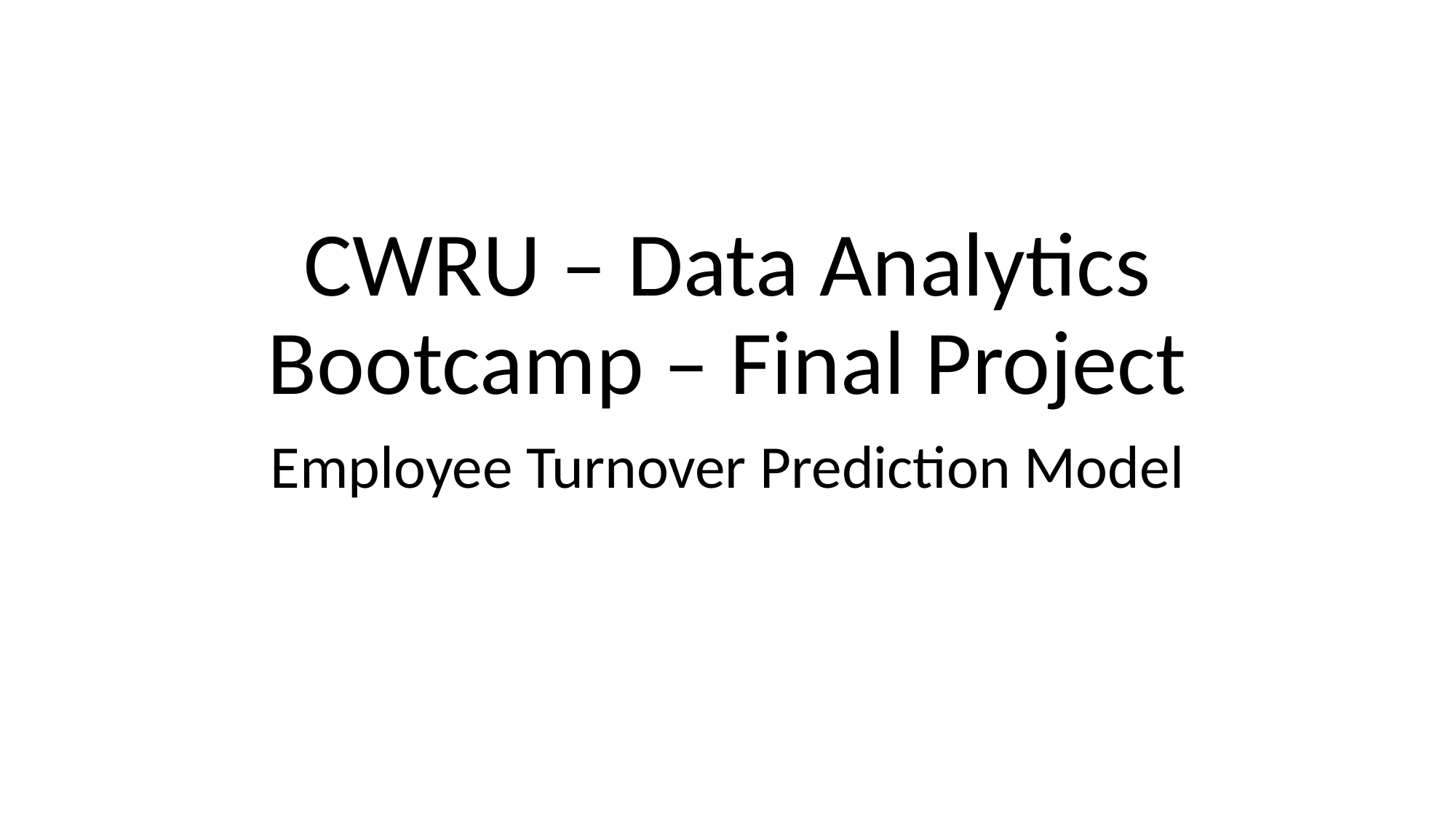

# CWRU – Data Analytics Bootcamp – Final Project
Employee Turnover Prediction Model